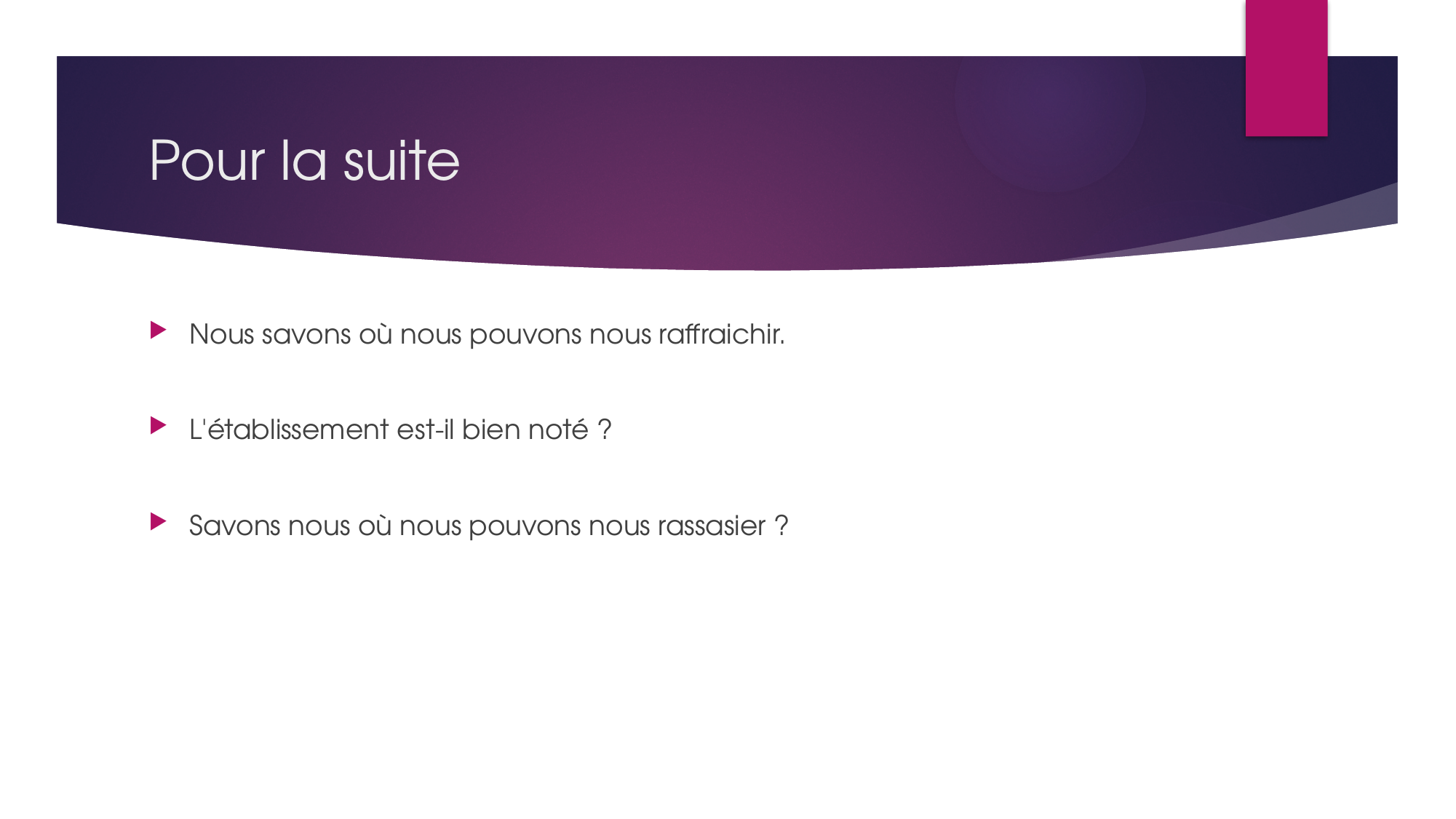

# Pour la suite
Nous savons où nous pouvons nous raffraichir.

L'établissement est-il bien noté ?

Savons nous où nous pouvons nous rassasier ?